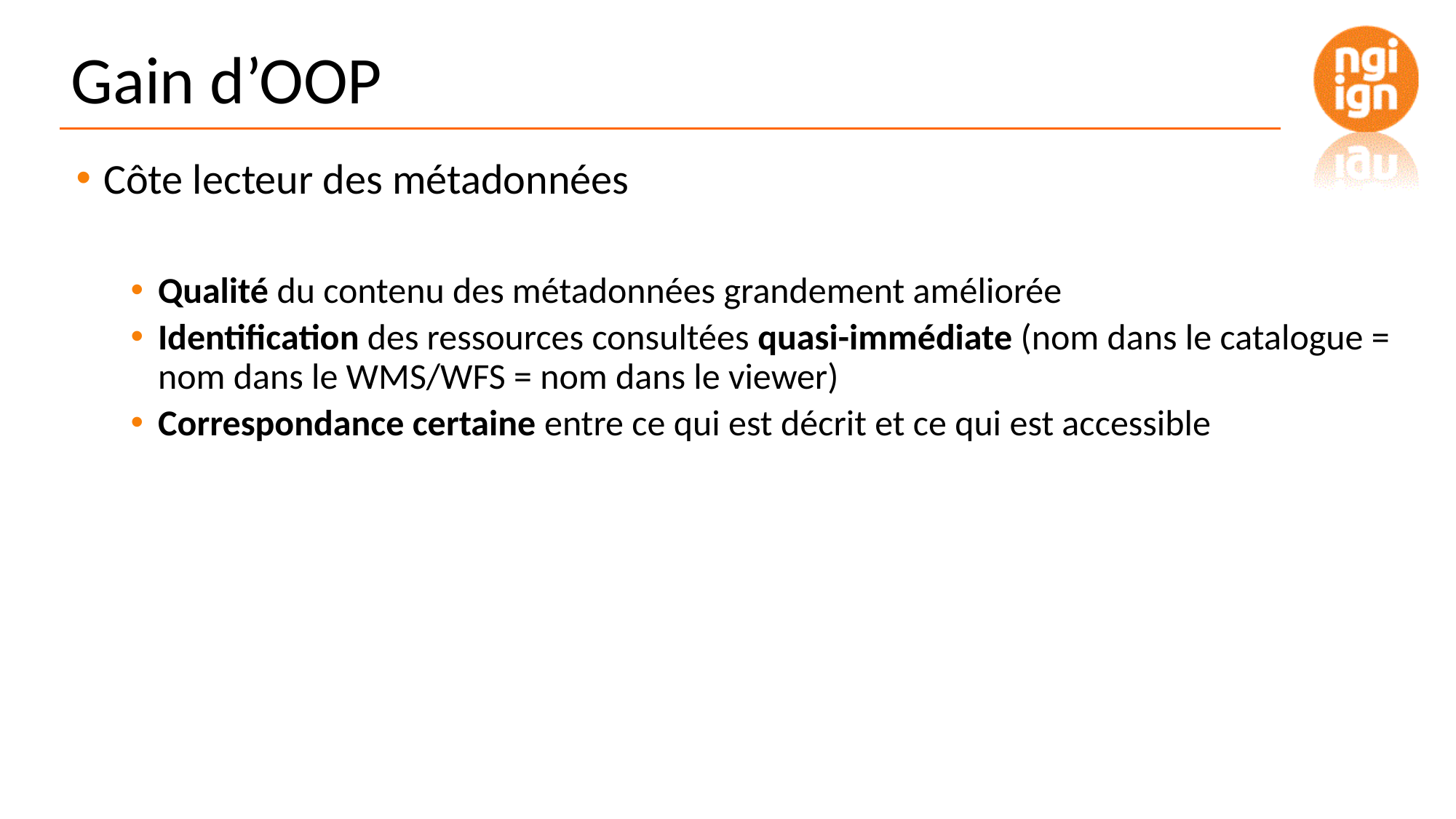

# Gain d’OOP
Côte lecteur des métadonnées

Qualité du contenu des métadonnées grandement améliorée
Identification des ressources consultées quasi-immédiate (nom dans le catalogue = nom dans le WMS/WFS = nom dans le viewer)
Correspondance certaine entre ce qui est décrit et ce qui est accessible